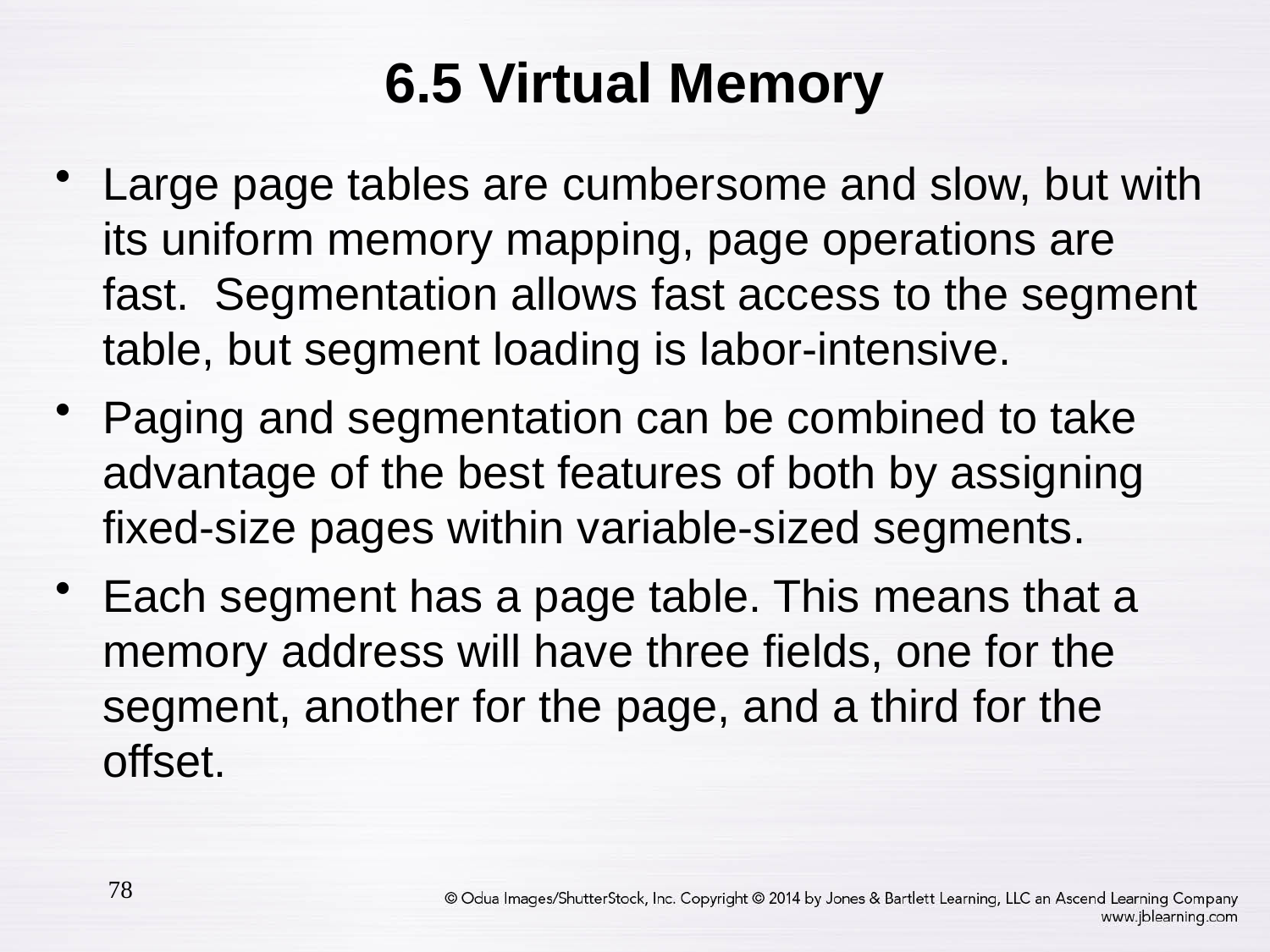

# 6.5 Virtual Memory
Large page tables are cumbersome and slow, but with its uniform memory mapping, page operations are fast.  Segmentation allows fast access to the segment table, but segment loading is labor-intensive.
Paging and segmentation can be combined to take advantage of the best features of both by assigning fixed-size pages within variable-sized segments.
Each segment has a page table. This means that a memory address will have three fields, one for the segment, another for the page, and a third for the offset.
78